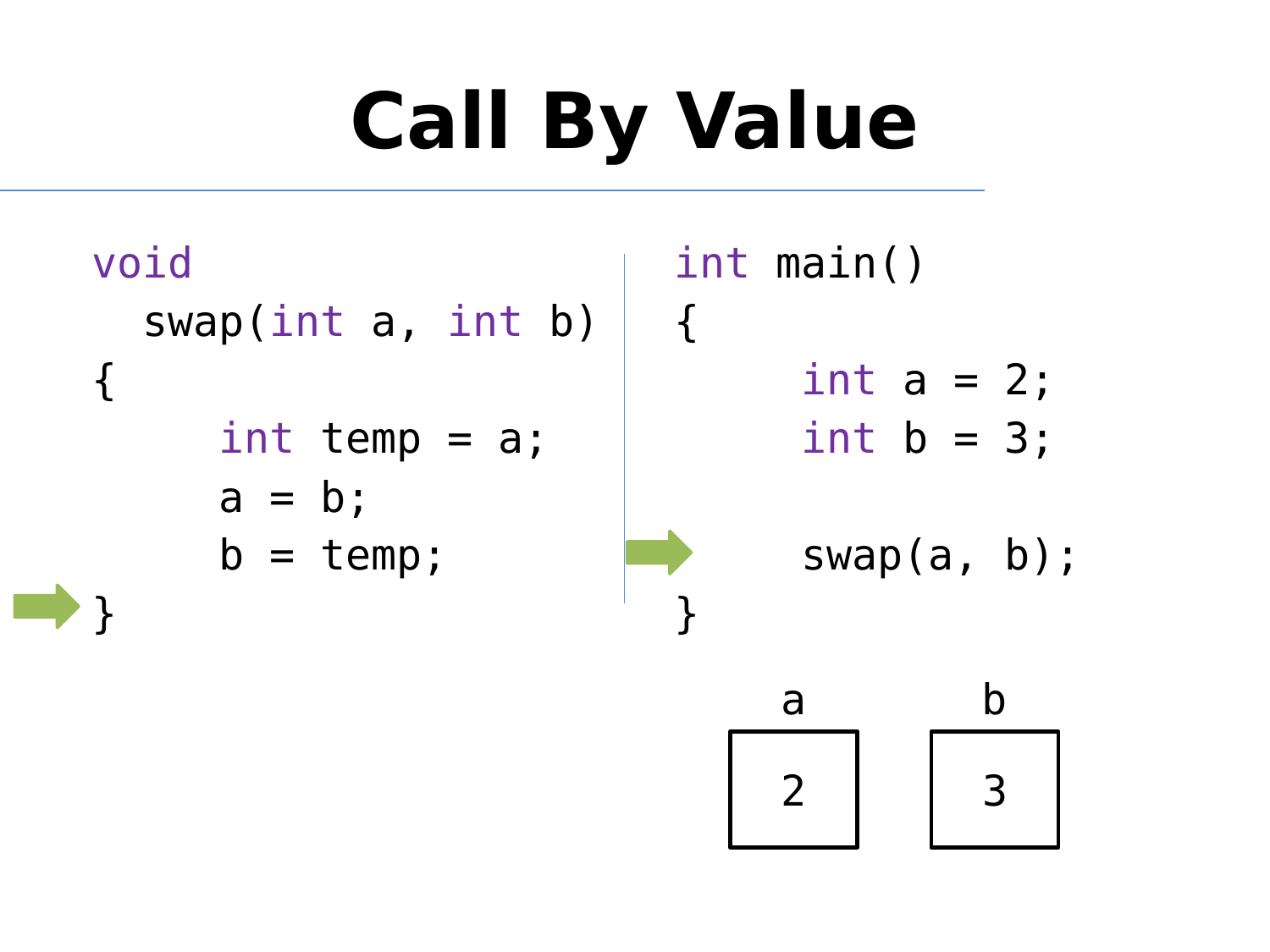

# Call By Value
void
  swap(int a, int b)
{
	int temp = a;
	a = b;
	b = temp;
}

int main()
{
	int a = 2;
	int b = 3;

	swap(a, b);
}

b
b
a
a
temp

2
3
2
3
2